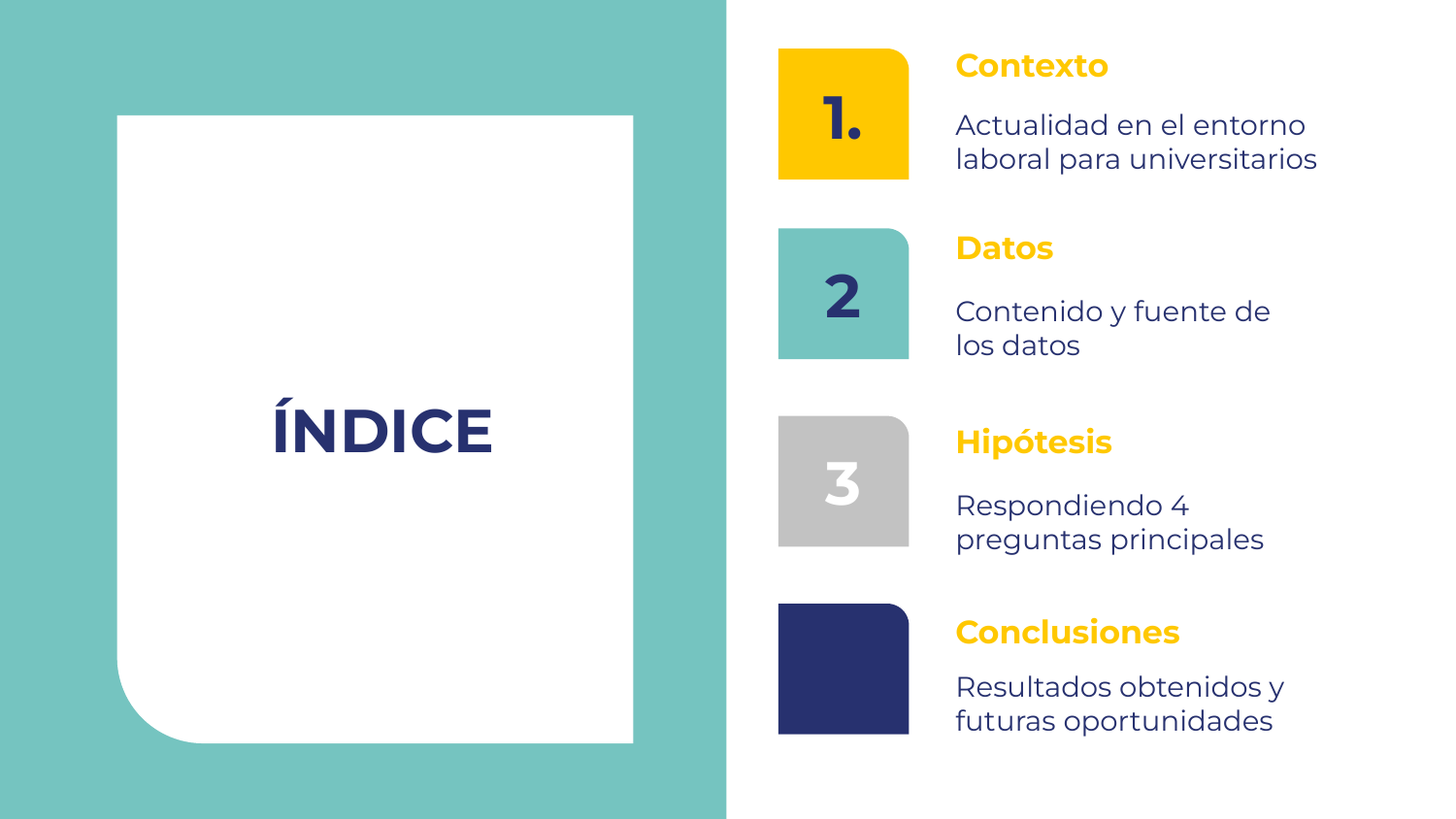

Contexto

1.
1.
Actualidad en el entorno laboral para universitarios
# ÍNDICE
Datos

2.
2
Contenido y fuente de los datos
Hipótesis

2.
3
Respondiendo 4 preguntas principales
Conclusiones

3.
4
Resultados obtenidos y futuras oportunidades